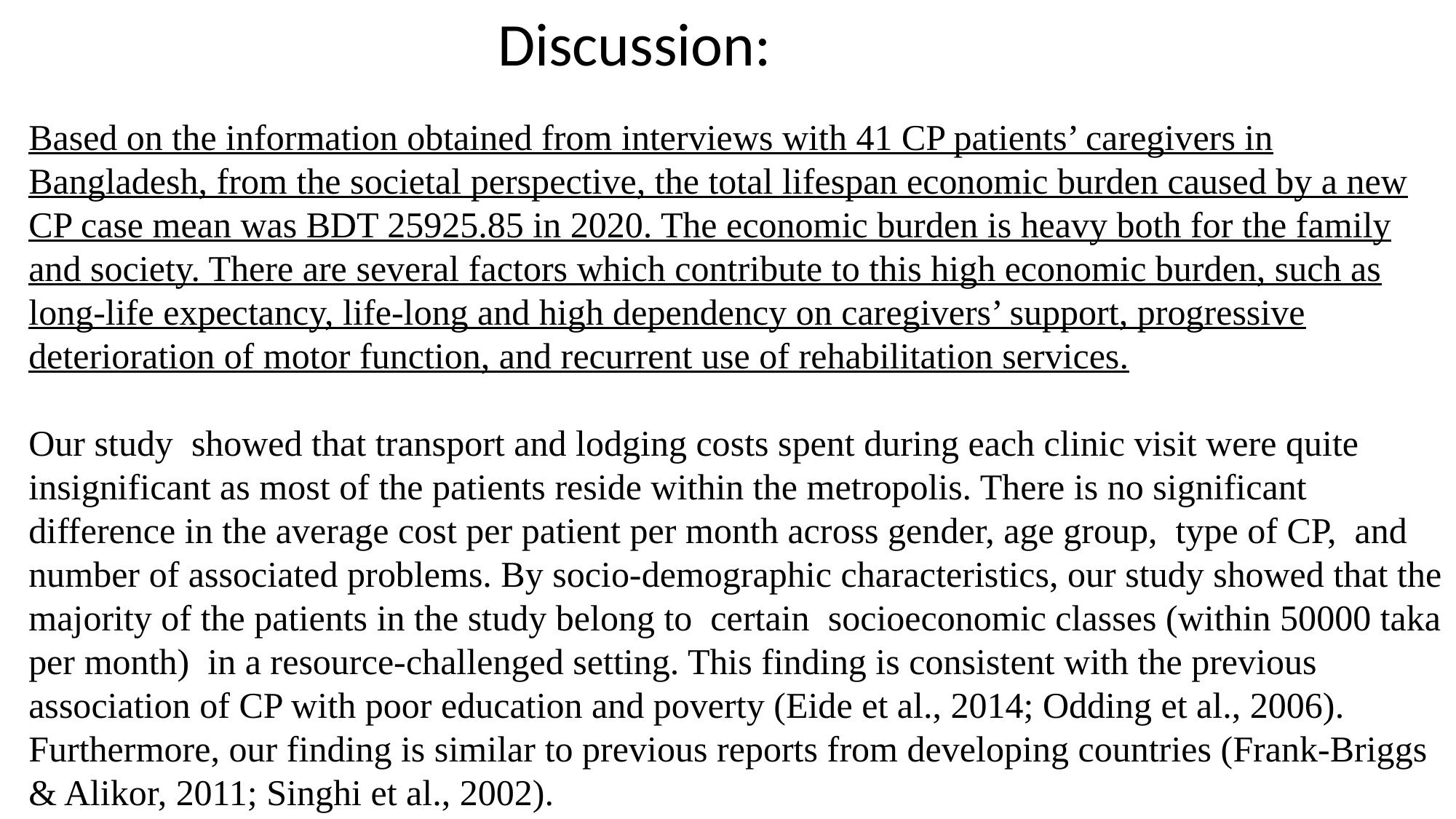

Discussion:
Based on the information obtained from interviews with 41 CP patients’ caregivers in Bangladesh, from the societal perspective, the total lifespan economic burden caused by a new CP case mean was BDT 25925.85 in 2020. The economic burden is heavy both for the family and society. There are several factors which contribute to this high economic burden, such as long-life expectancy, life-long and high dependency on caregivers’ support, progressive deterioration of motor function, and recurrent use of rehabilitation services.

Our study  showed that transport and lodging costs spent during each clinic visit were quite insignificant as most of the patients reside within the metropolis. There is no significant difference in the average cost per patient per month across gender, age group,  type of CP,  and  number of associated problems. By socio-demographic characteristics, our study showed that the majority of the patients in the study belong to  certain  socioeconomic classes (within 50000 taka per month)  in a resource-challenged setting. This finding is consistent with the previous association of CP with poor education and poverty (Eide et al., 2014; Odding et al., 2006). Furthermore, our finding is similar to previous reports from developing countries (Frank-Briggs & Alikor, 2011; Singhi et al., 2002).